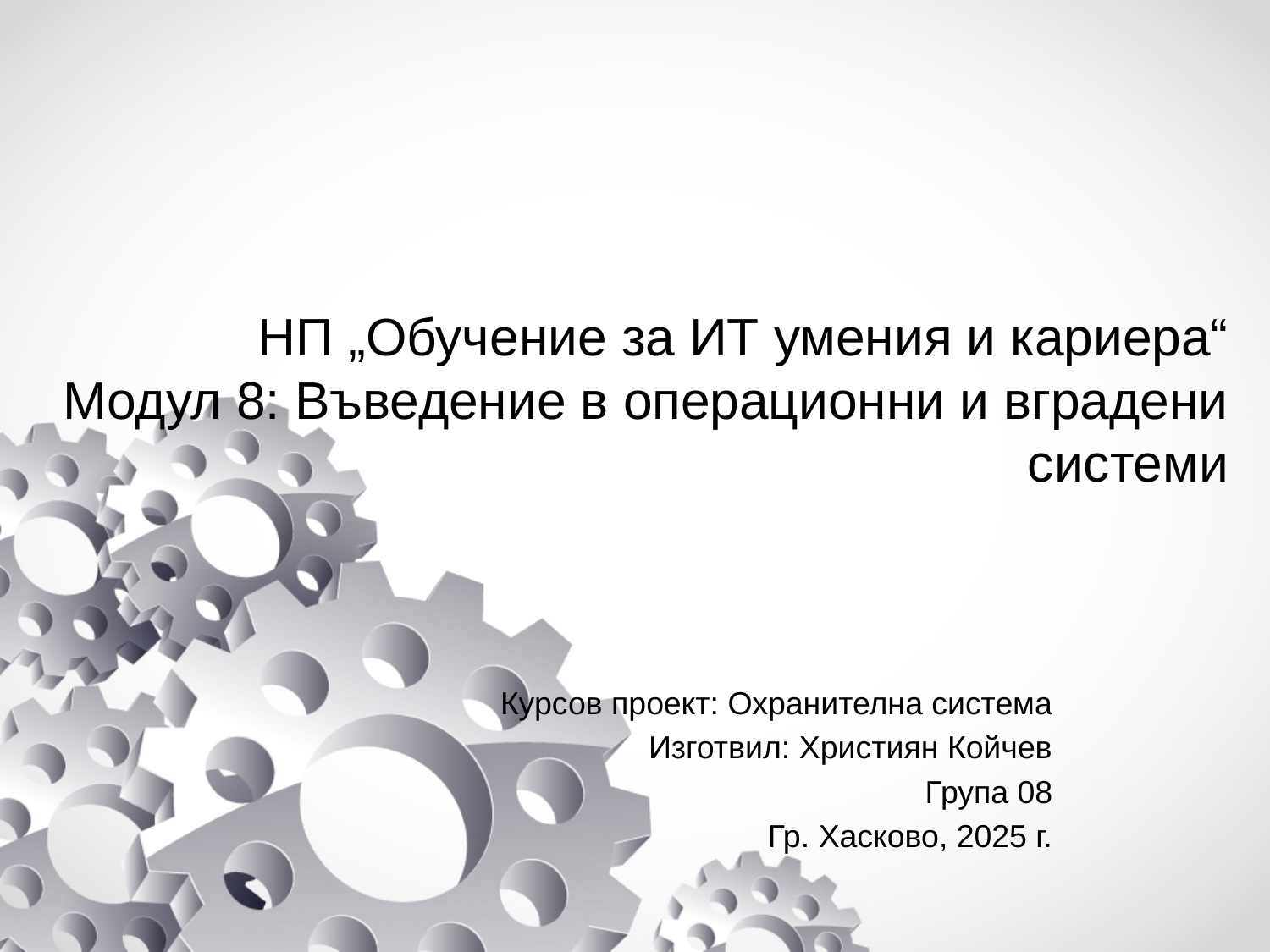

# НП „Обучение за ИТ умения и кариера“
Модул 8: Въведение в операционни и вградени системи
Курсов проект: Охранителна система
Изготвил: Християн Койчев
Група 08
Гр. Хасково, 2025 г.